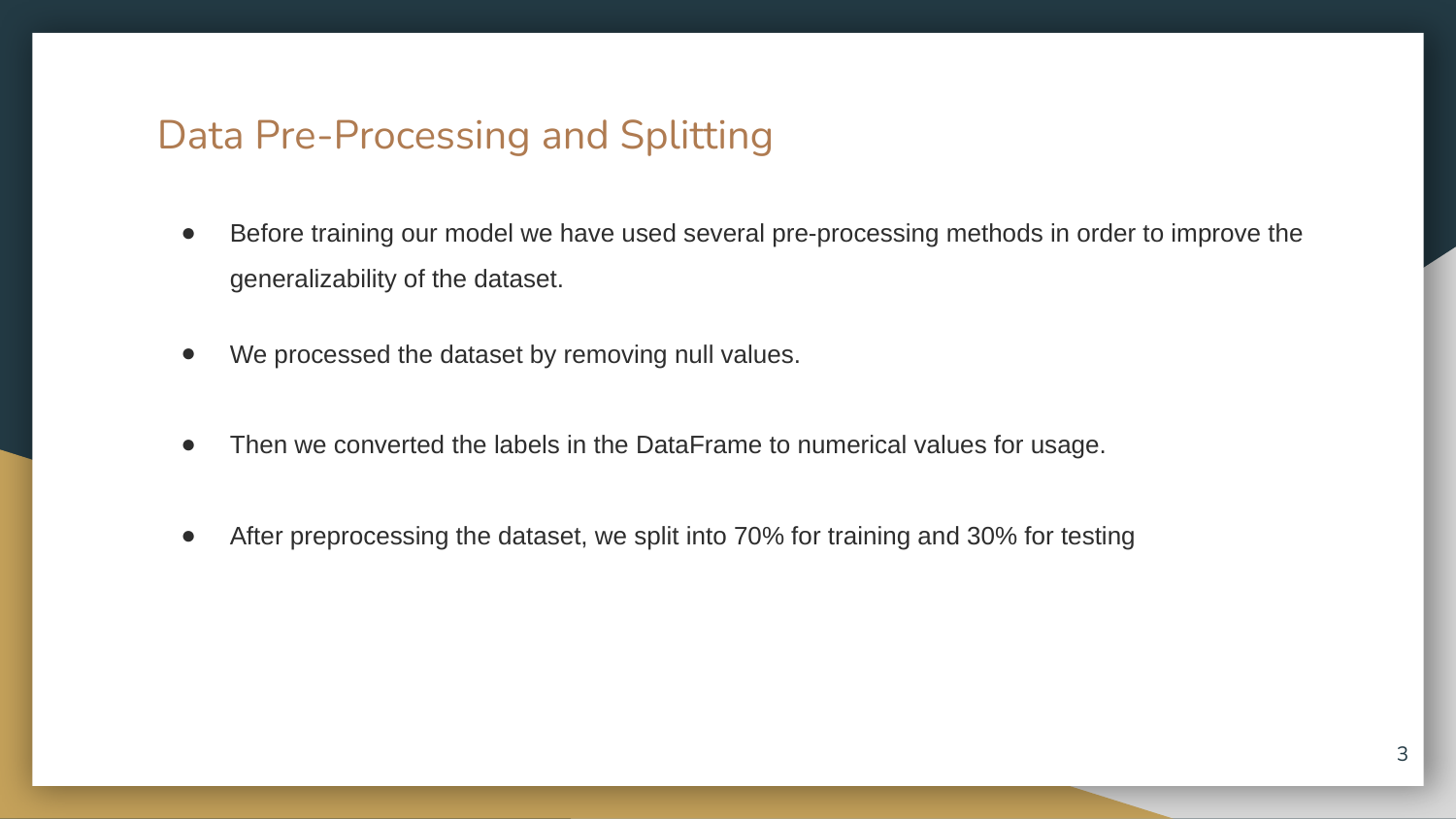

# Data Pre-Processing and Splitting
Before training our model we have used several pre-processing methods in order to improve the generalizability of the dataset.
We processed the dataset by removing null values.
Then we converted the labels in the DataFrame to numerical values for usage.
After preprocessing the dataset, we split into 70% for training and 30% for testing

3